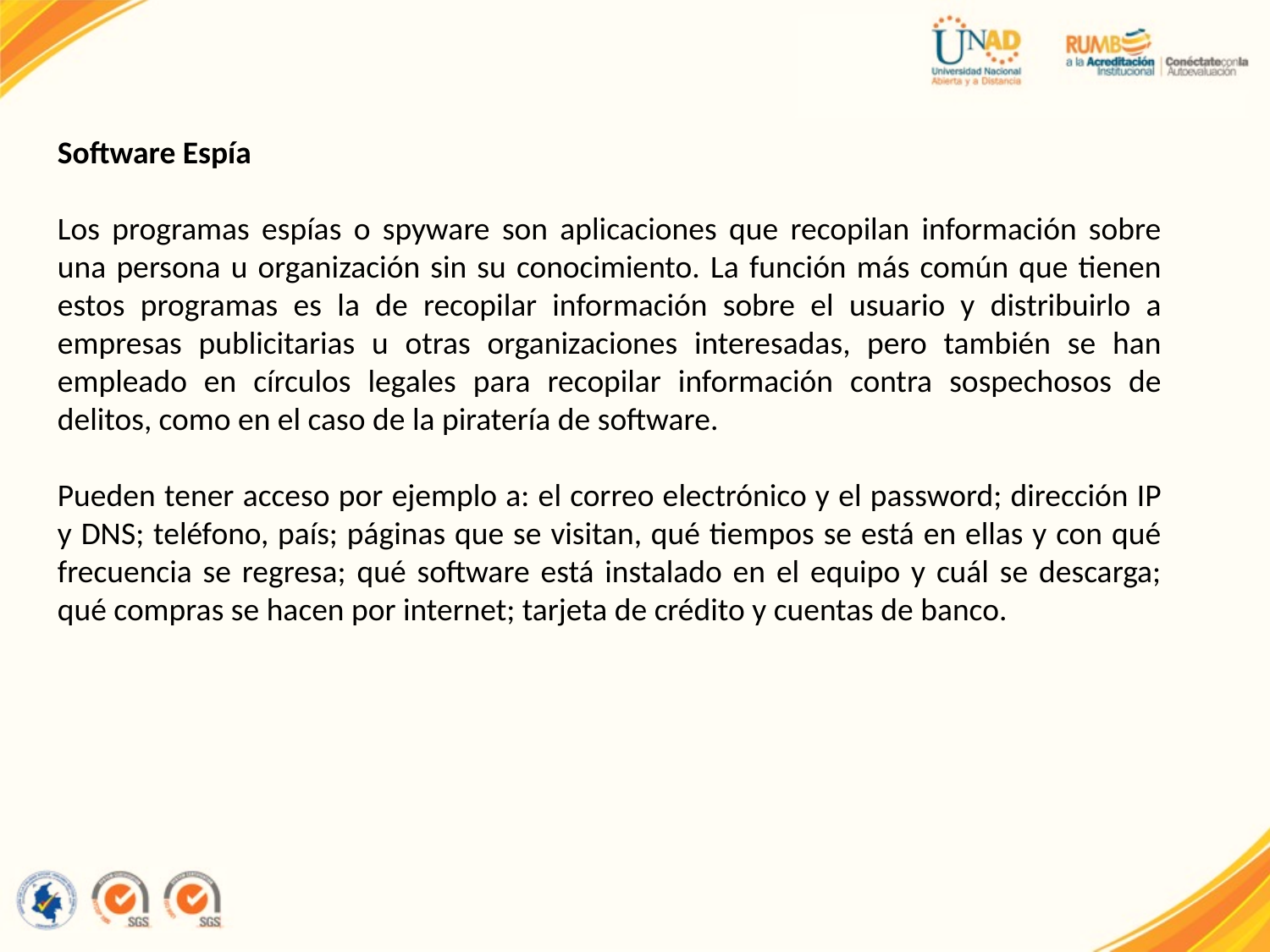

Software Espía

Los programas espías o spyware son aplicaciones que recopilan información sobre una persona u organización sin su conocimiento. La función más común que tienen estos programas es la de recopilar información sobre el usuario y distribuirlo a empresas publicitarias u otras organizaciones interesadas, pero también se han empleado en círculos legales para recopilar información contra sospechosos de delitos, como en el caso de la piratería de software.

Pueden tener acceso por ejemplo a: el correo electrónico y el password; dirección IP y DNS; teléfono, país; páginas que se visitan, qué tiempos se está en ellas y con qué frecuencia se regresa; qué software está instalado en el equipo y cuál se descarga; qué compras se hacen por internet; tarjeta de crédito y cuentas de banco.